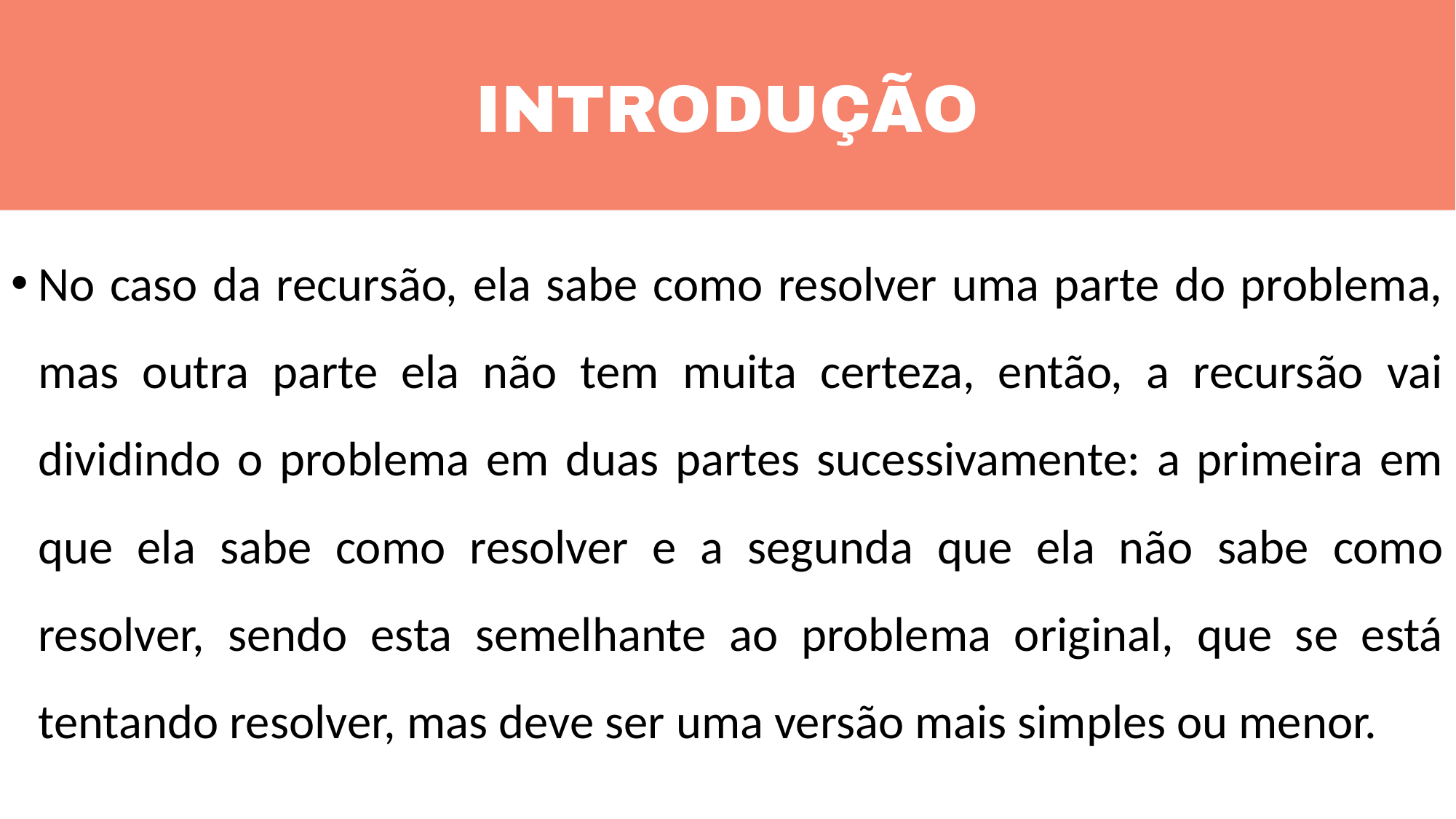

INTRODUÇÃO
#
No caso da recursão, ela sabe como resolver uma parte do problema, mas outra parte ela não tem muita certeza, então, a recursão vai dividindo o problema em duas partes sucessivamente: a primeira em que ela sabe como resolver e a segunda que ela não sabe como resolver, sendo esta semelhante ao problema original, que se está tentando resolver, mas deve ser uma versão mais simples ou menor.